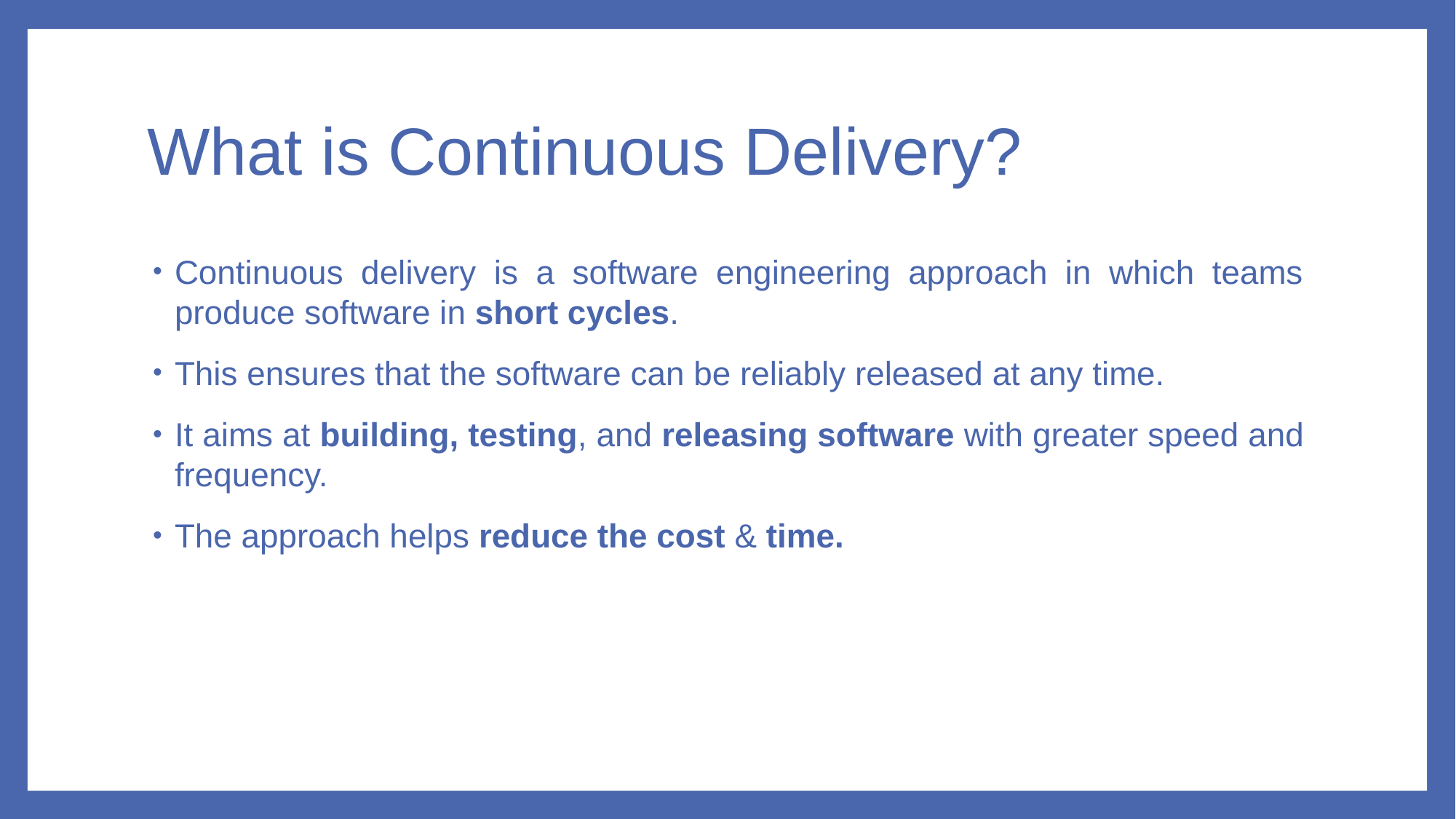

# What is Continuous Delivery?
Continuous delivery is a software engineering approach in which teams produce software in short cycles.
This ensures that the software can be reliably released at any time.
It aims at building, testing, and releasing software with greater speed and frequency.
The approach helps reduce the cost & time.